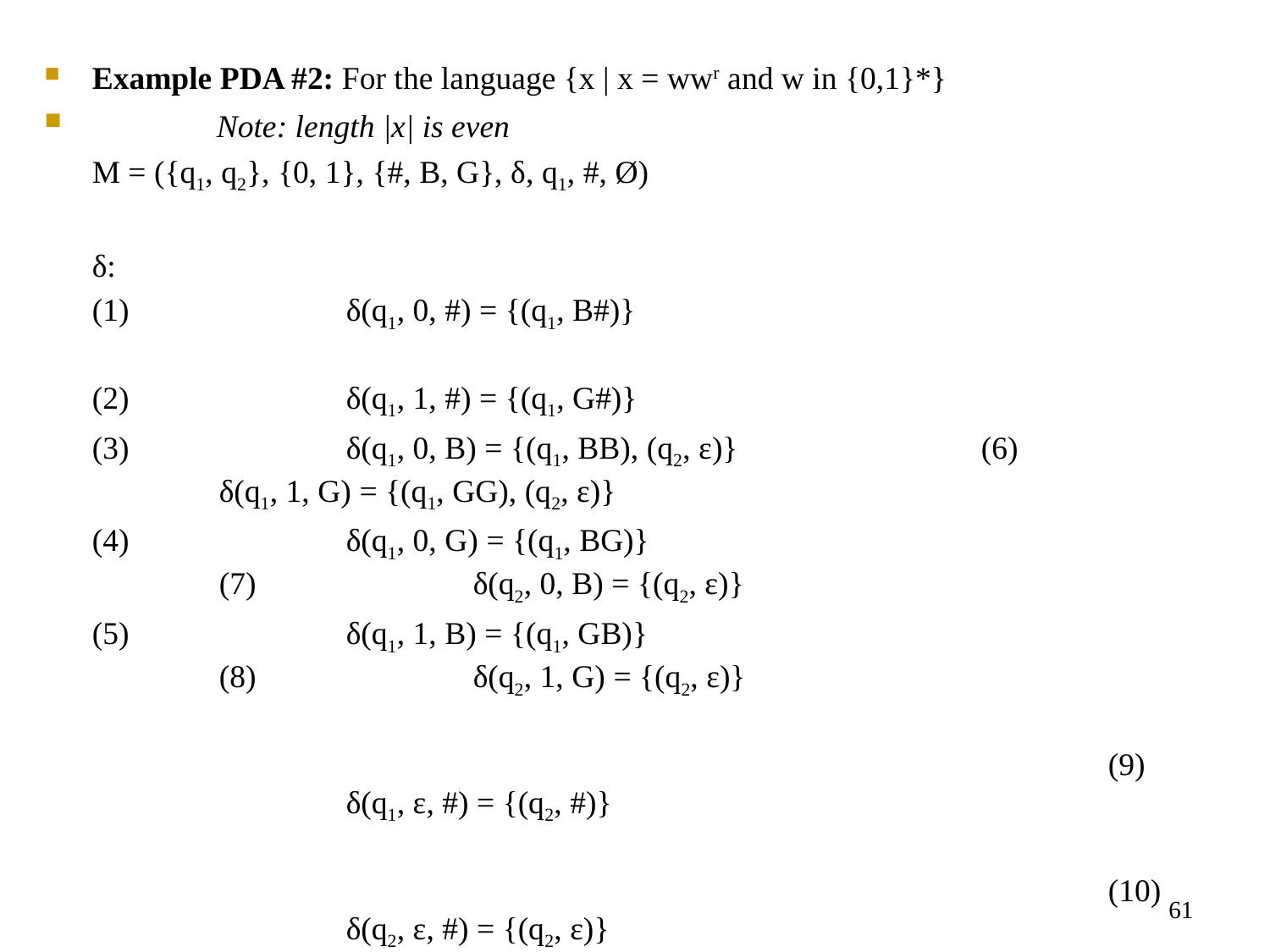

Example PDA #2: For the language {x | x = wwr and w in {0,1}*}
              Note: length |x| is even
	M = ({q1, q2}, {0, 1}, {#, B, G}, δ, q1, #, Ø)

	δ:
	(1)		δ(q1, 0, #) = {(q1, B#)}
	(2)		δ(q1, 1, #) = {(q1, G#)}
	(3)		δ(q1, 0, B) = {(q1, BB), (q2, ε)}		(6)		δ(q1, 1, G) = {(q1, GG), (q2, ε)}
	(4)		δ(q1, 0, G) = {(q1, BG)}					(7)		δ(q2, 0, B) = {(q2, ε)}
 	(5)		δ(q1, 1, B) = {(q1, GB)}					(8)		δ(q2, 1, G) = {(q2, ε)}
																	(9)		δ(q1, ε, #) = {(q2, #)}
																	(10)		δ(q2, ε, #) = {(q2, ε)}

 Notes:
Rules #3 and #6 are non-deterministic: two options each
Rules #9 and #10 are used to pop the final stack symbol off at the end of a computation.

61